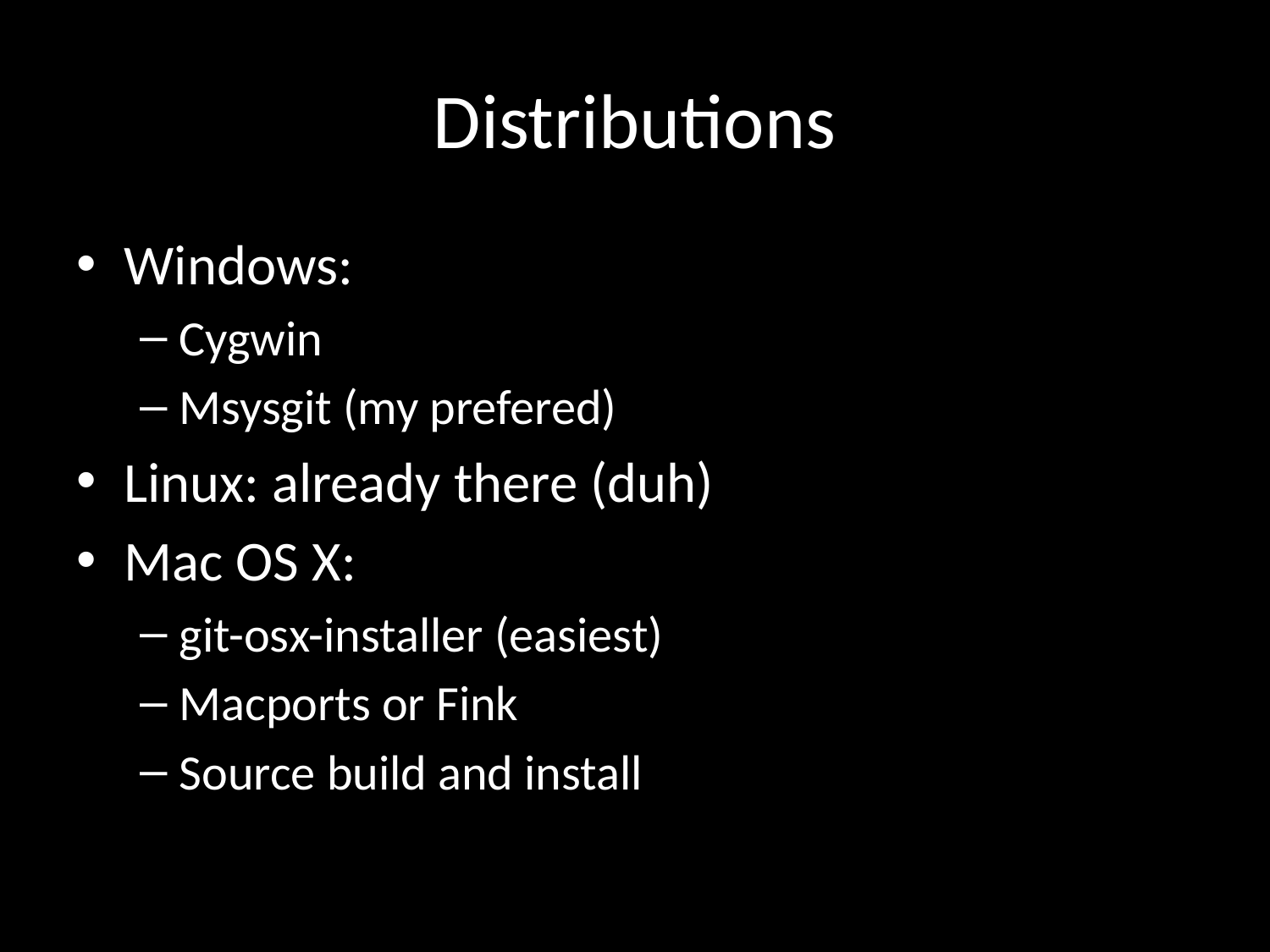

# Distributions
Windows:
Cygwin
Msysgit (my prefered)
Linux: already there (duh)
Mac OS X:
git-osx-installer (easiest)
Macports or Fink
Source build and install